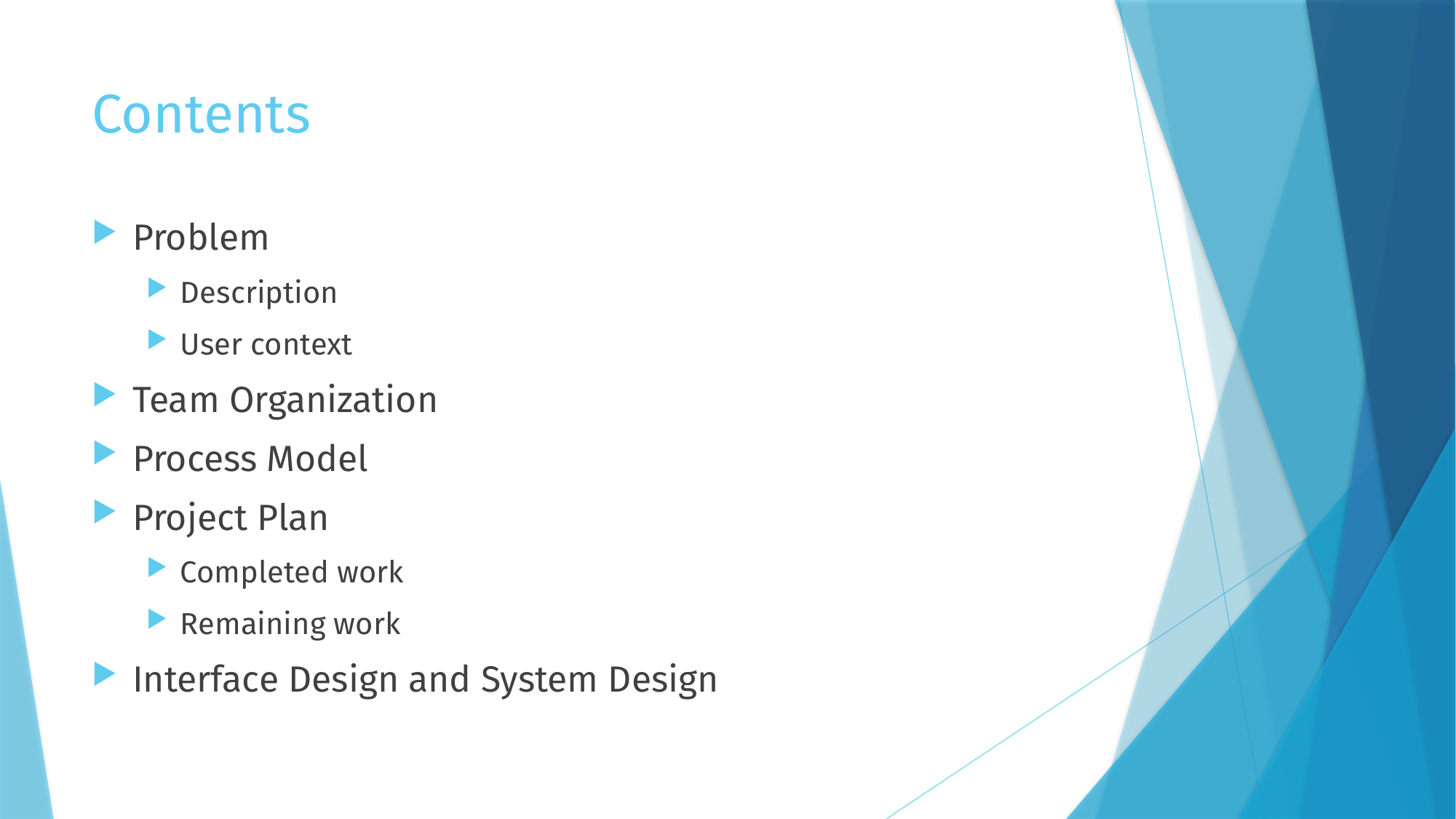

# Contents
Problem
Description
User context
Team Organization
Process Model
Project Plan
Completed work
Remaining work
Interface Design and System Design